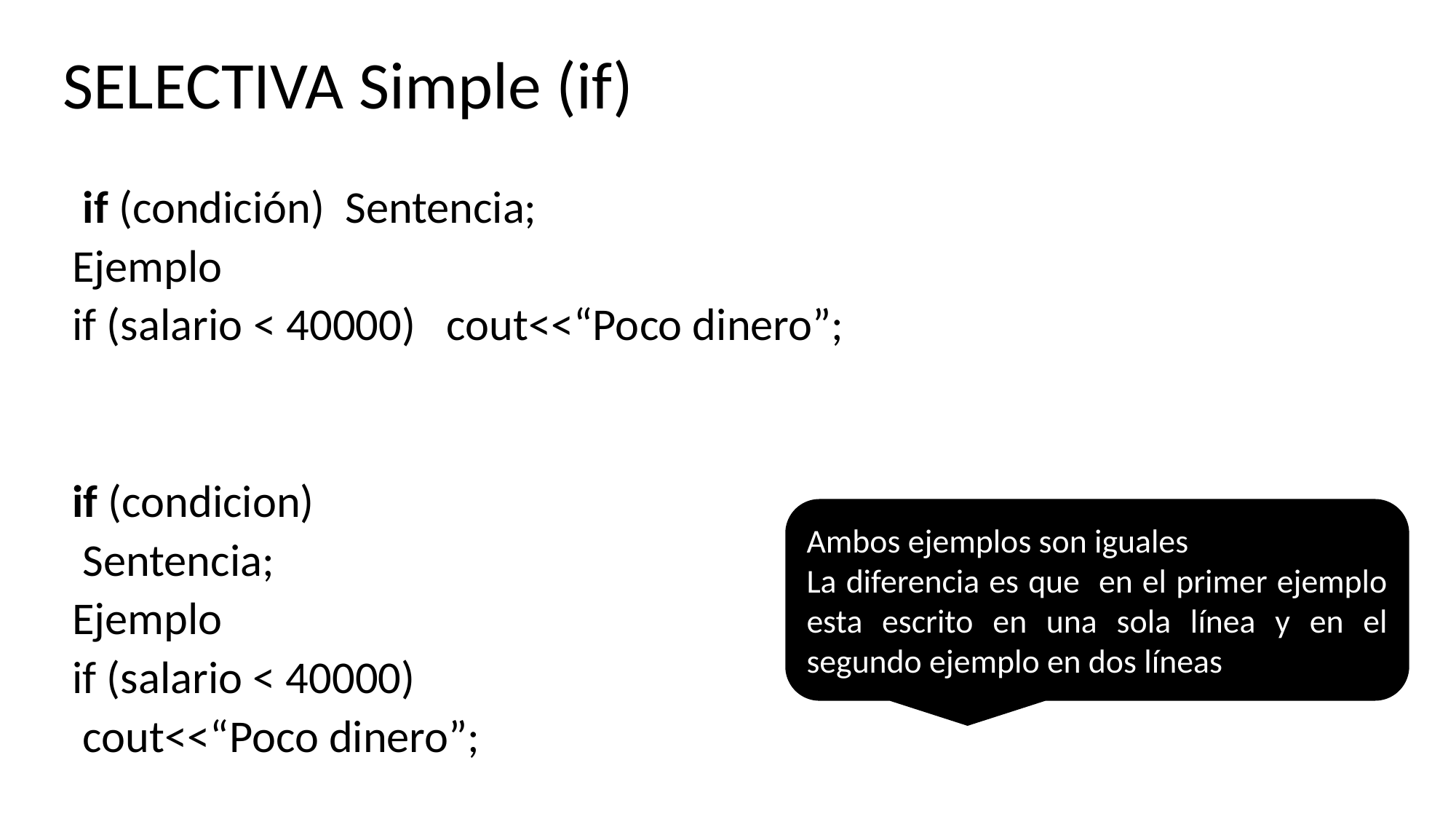

# SELECTIVA Simple (if)
 if (condición)  Sentencia;
Ejemplo
if (salario < 40000)   cout<<“Poco dinero”;

if (condicion)
 Sentencia;
Ejemplo
if (salario < 40000)
 cout<<“Poco dinero”;

Ambos ejemplos son iguales
La diferencia es que  en el primer ejemplo esta escrito en una sola línea y en el segundo ejemplo en dos líneas